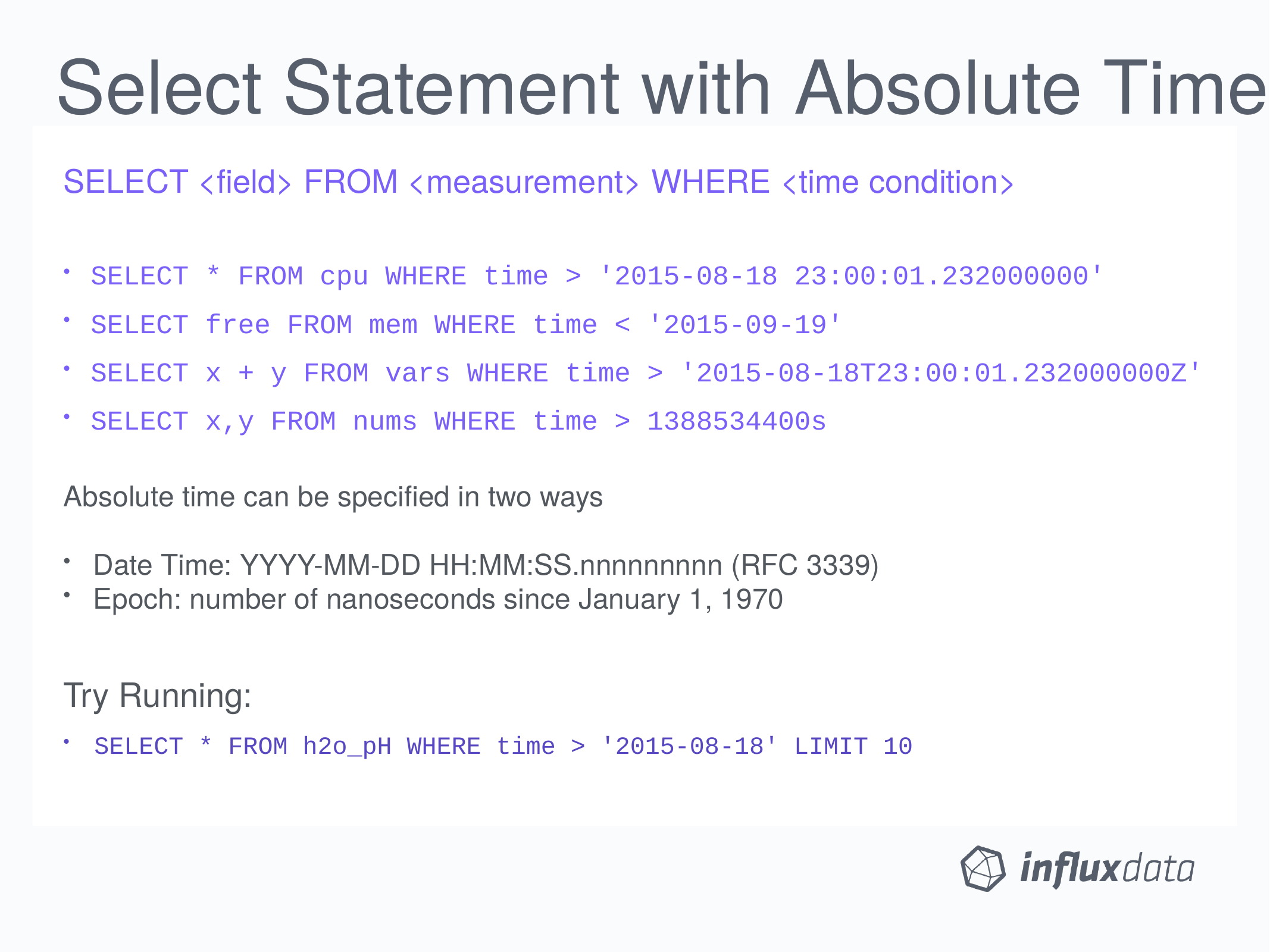

Select Statement with Absolute Time
SELECT <field> FROM <measurement> WHERE <time condition>

SELECT * FROM cpu WHERE time > '2015-08-18 23:00:01.232000000'
SELECT free FROM mem WHERE time < '2015-09-19'
SELECT x + y FROM vars WHERE time > '2015-08-18T23:00:01.232000000Z'
SELECT x,y FROM nums WHERE time > 1388534400s

Absolute time can be specified in two ways

Date Time: YYYY-MM-DD HH:MM:SS.nnnnnnnnn (RFC 3339)
Epoch: number of nanoseconds since January 1, 1970

Try Running:
SELECT * FROM h2o_pH WHERE time > '2015-08-18' LIMIT 10